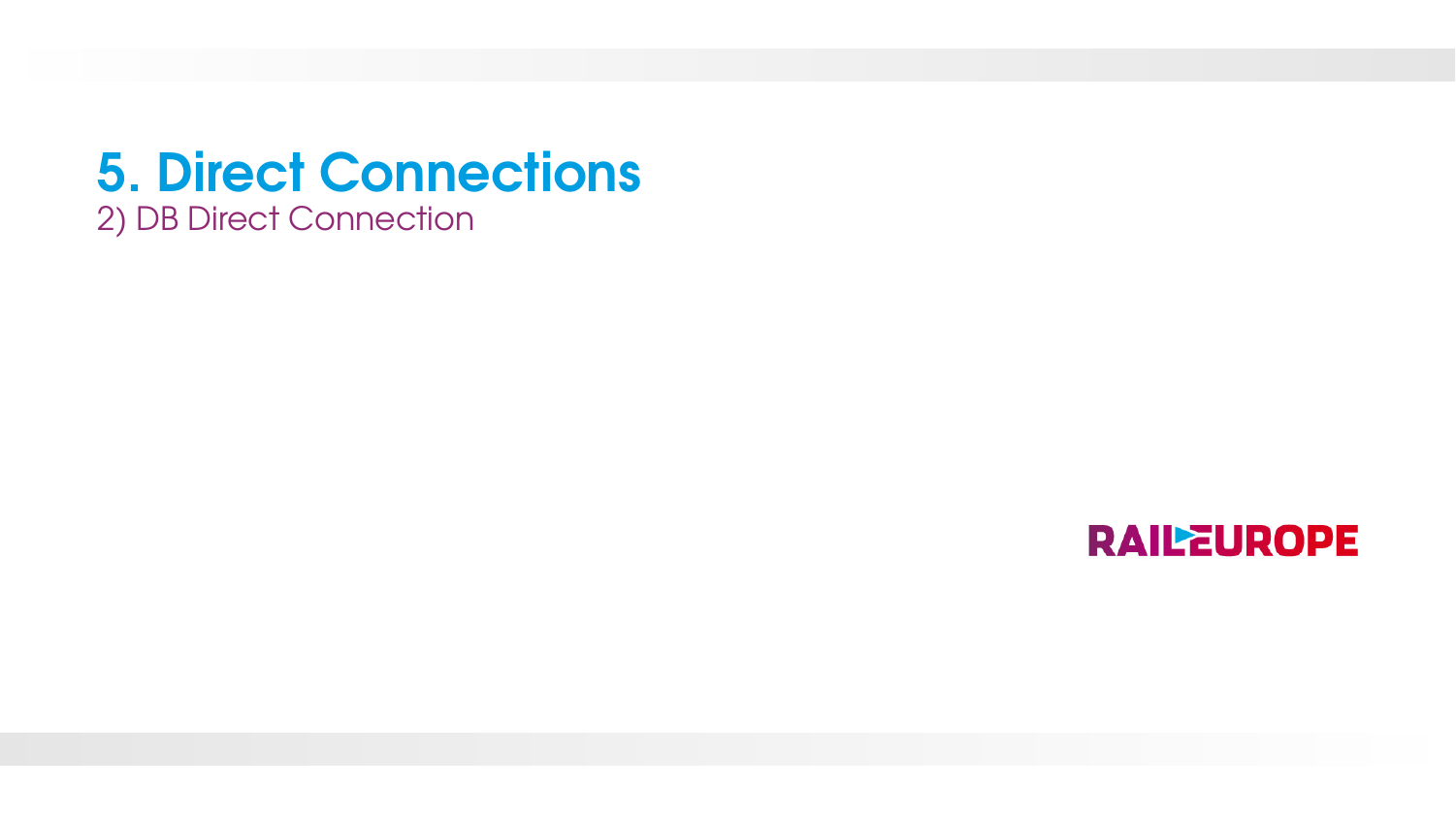

5. Direct Connections
2) DB Direct Connection
112